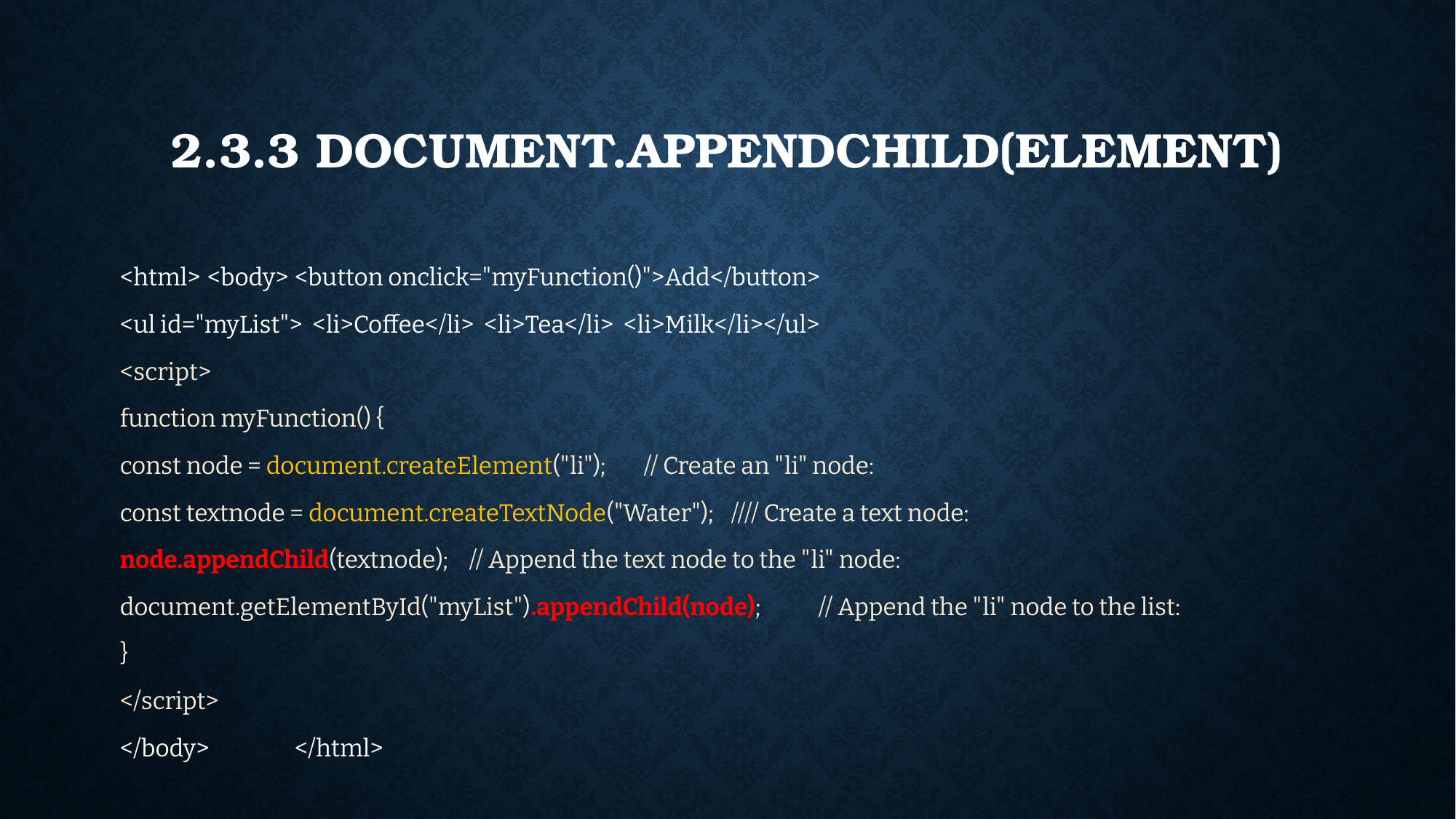

# 2.3.3 document.appendChild(element)
<html>	<body>	<button onclick="myFunction()">Add</button>
<ul id="myList">  <li>Coffee</li>  <li>Tea</li>  <li>Milk</li></ul>
<script>
function myFunction() {
const node = document.createElement("li");	// Create an "li" node:
const textnode = document.createTextNode("Water");	//// Create a text node:
node.appendChild(textnode);	// Append the text node to the "li" node:
document.getElementById("myList").appendChild(node);	// Append the "li" node to the list:
}
</script>
</body>	</html>